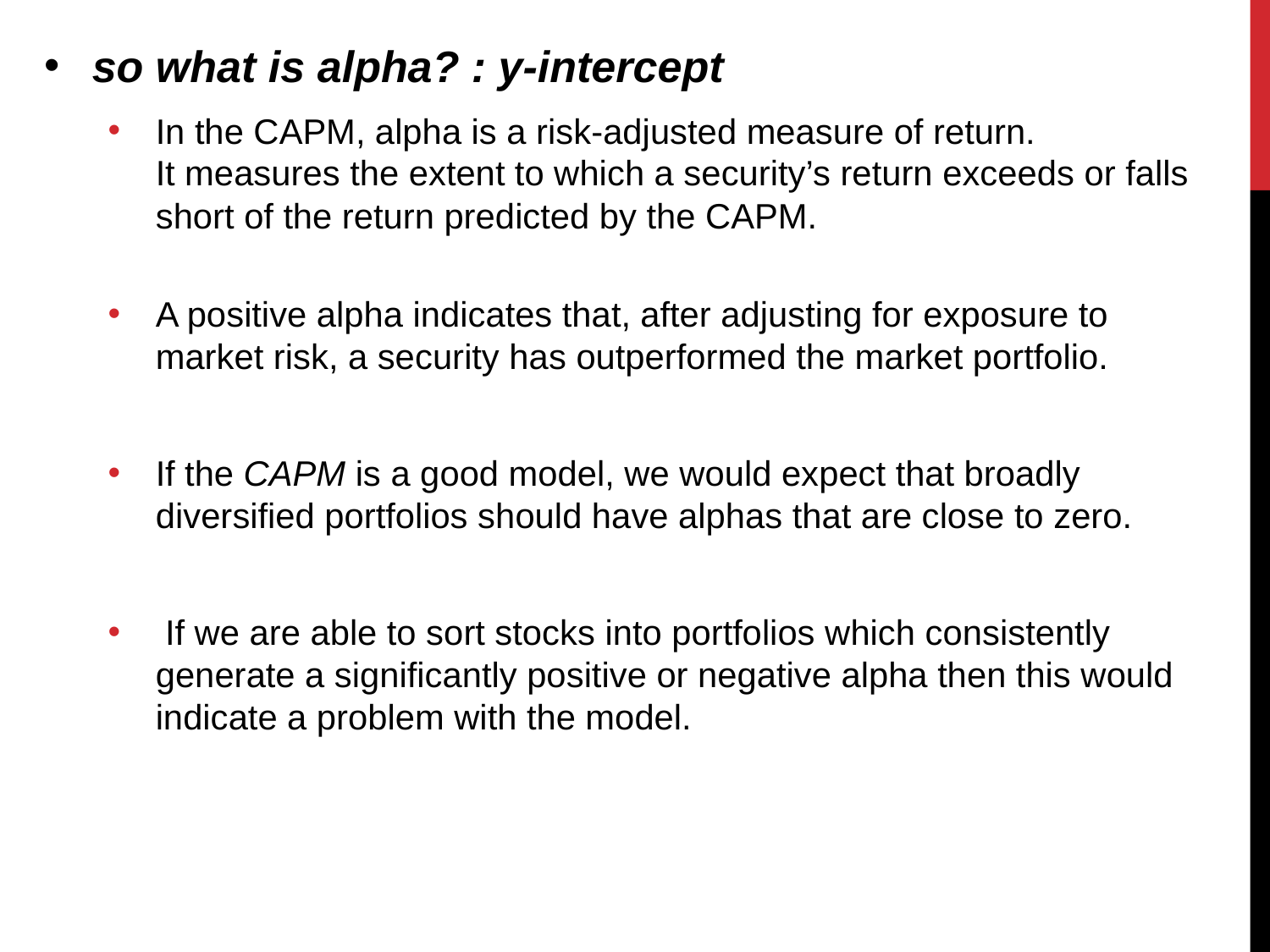

so what is alpha? : y-intercept
In the CAPM, alpha is a risk-adjusted measure of return.  It measures the extent to which a security’s return exceeds or falls short of the return predicted by the CAPM.

A positive alpha indicates that, after adjusting for exposure to market risk, a security has outperformed the market portfolio.

If the CAPM is a good model, we would expect that broadly diversified portfolios should have alphas that are close to zero.

 If we are able to sort stocks into portfolios which consistently generate a significantly positive or negative alpha then this would indicate a problem with the model.